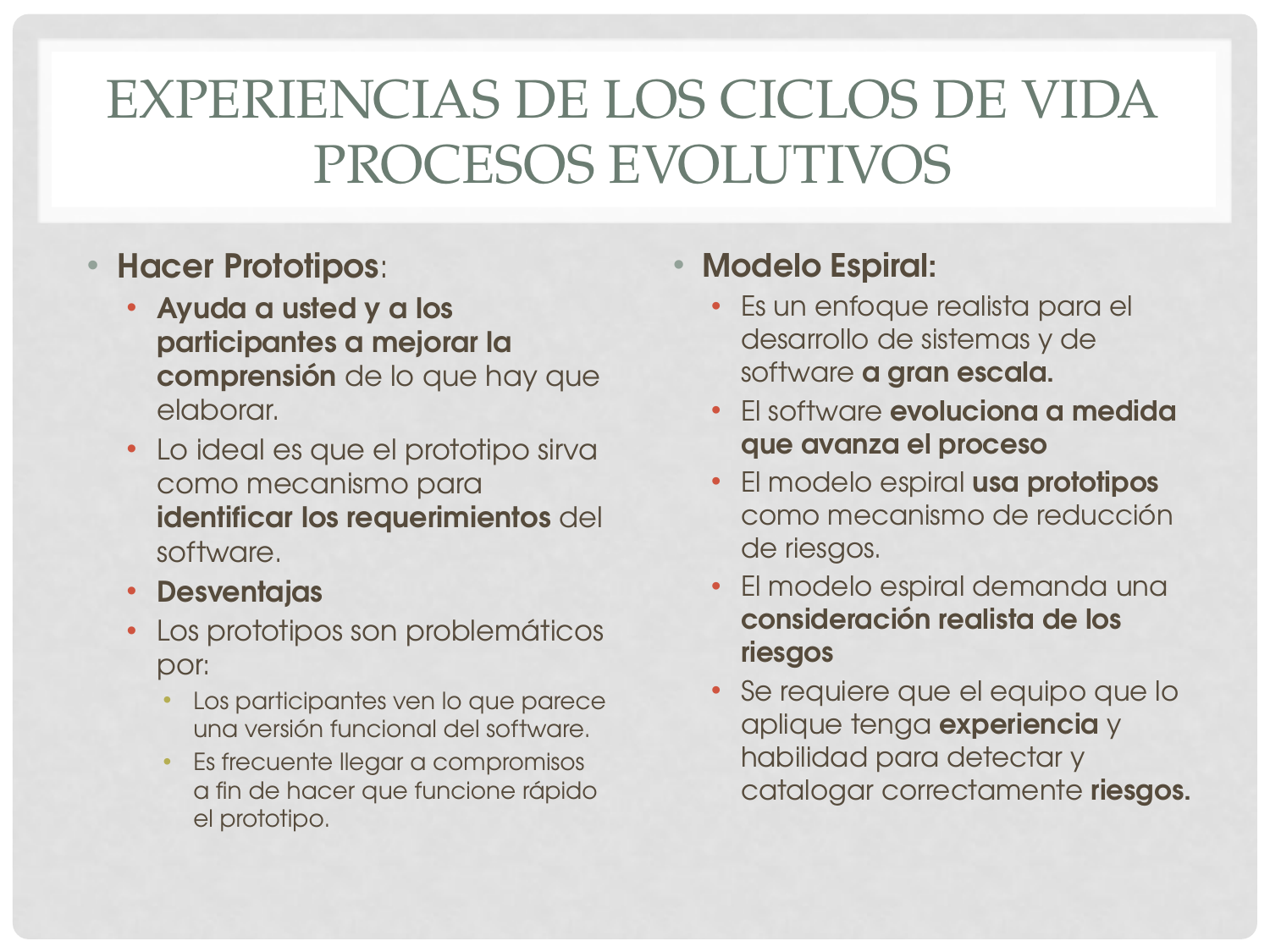

# Experiencias de los ciclos de vida procesos Evolutivos
Hacer Prototipos:
Ayuda a usted y a los participantes a mejorar la comprensión de lo que hay que elaborar.
Lo ideal es que el prototipo sirva como mecanismo para identificar los requerimientos del software.
Desventajas
Los prototipos son problemáticos por:
Los participantes ven lo que parece una versión funcional del software.
Es frecuente llegar a compromisos a fin de hacer que funcione rápido el prototipo.

Modelo Espiral:
Es un enfoque realista para el desarrollo de sistemas y de software a gran escala.
El software evoluciona a medida que avanza el proceso
El modelo espiral usa prototipos como mecanismo de reducción de riesgos.
El modelo espiral demanda una consideración realista de los riesgos
Se requiere que el equipo que lo aplique tenga experiencia y habilidad para detectar y catalogar correctamente riesgos.